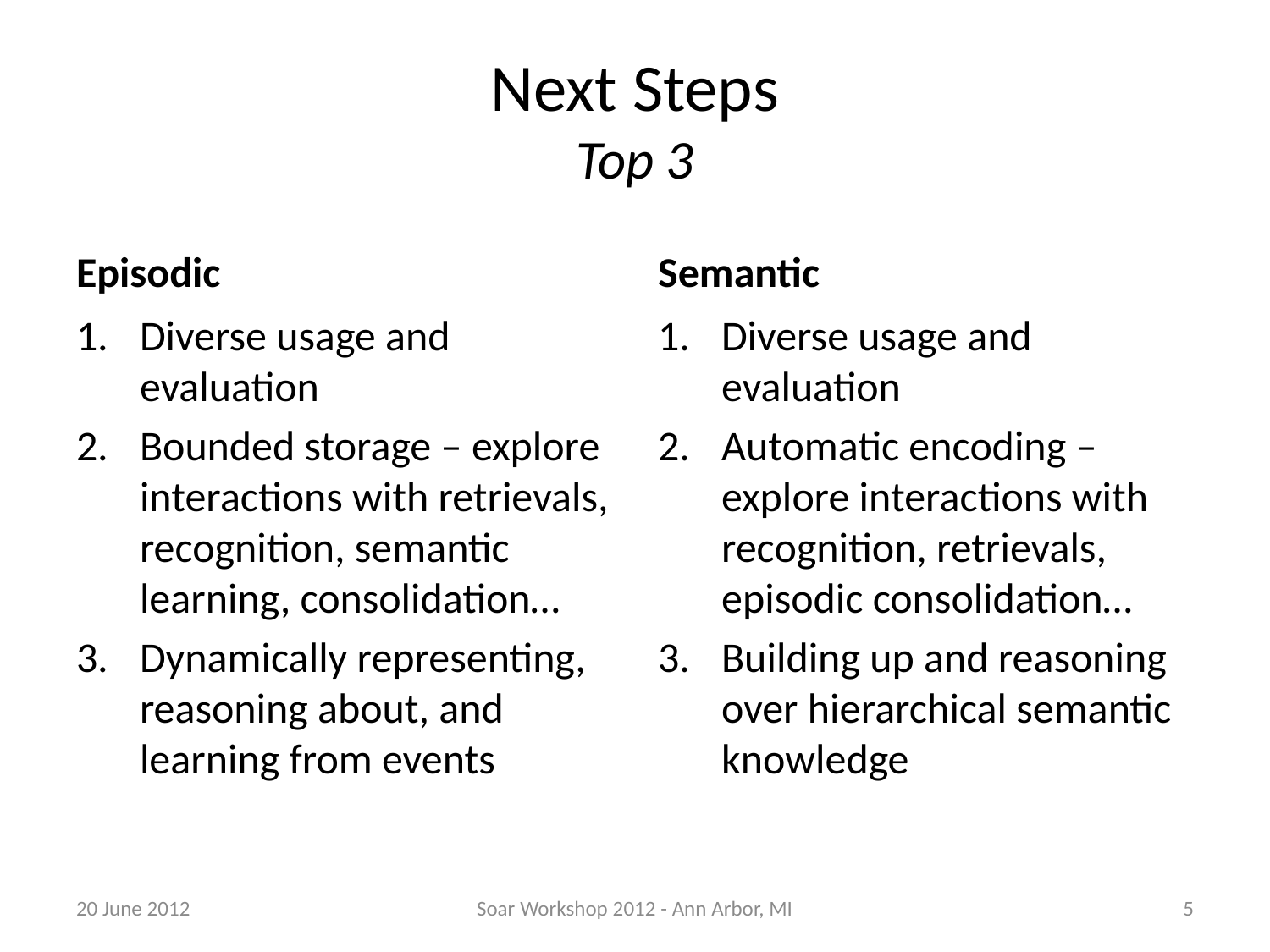

# Next Steps Top 3
Episodic
Semantic
Diverse usage and evaluation
Bounded storage – explore interactions with retrievals, recognition, semantic learning, consolidation…
Dynamically representing, reasoning about, and learning from events

Diverse usage and evaluation
Automatic encoding – explore interactions with recognition, retrievals, episodic consolidation…
Building up and reasoning over hierarchical semantic knowledge
20 June 2012
Soar Workshop 2012 - Ann Arbor, MI
5